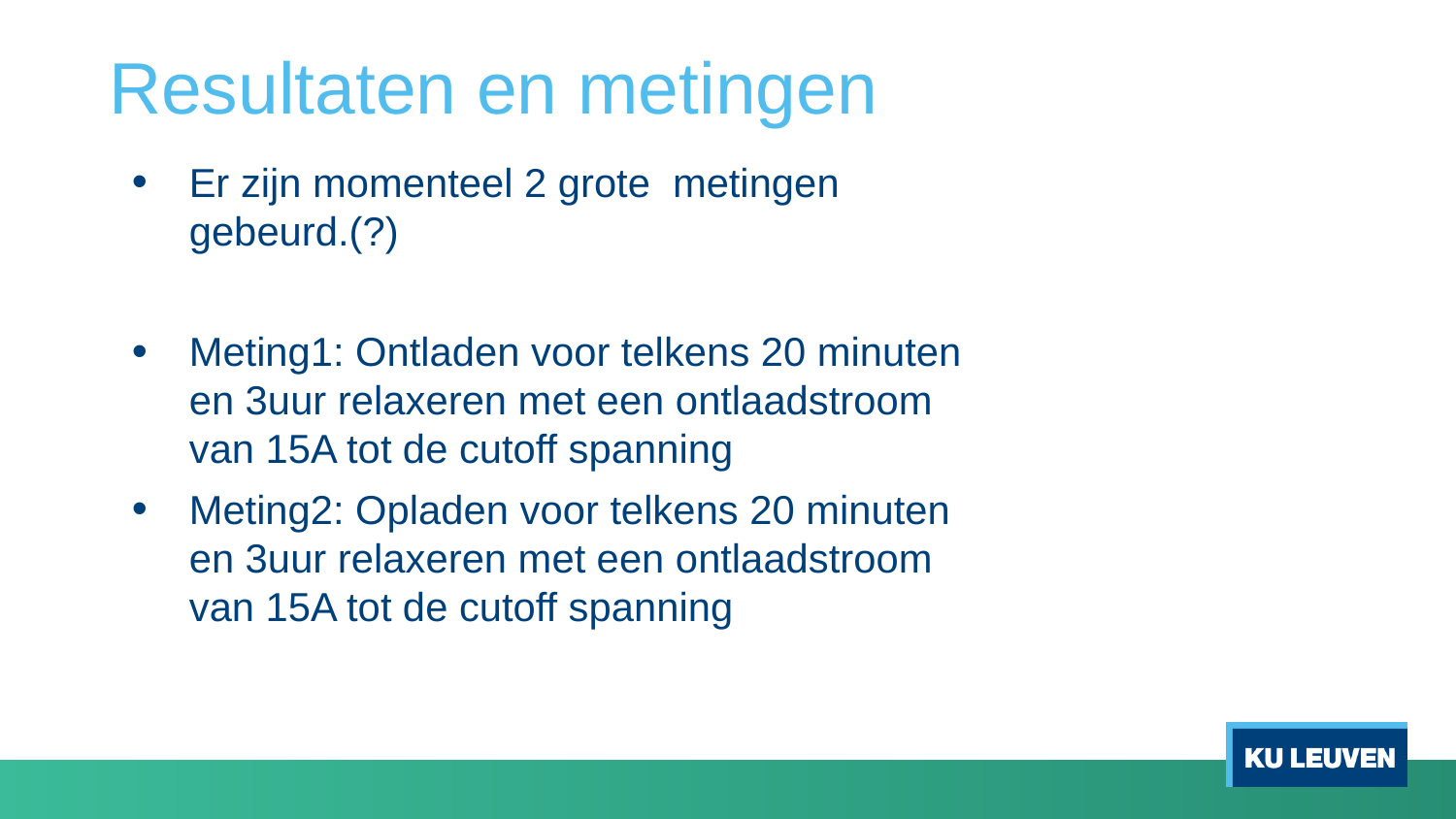

# Resultaten en metingen
Er zijn momenteel 2 grote  metingen gebeurd.(?)

Meting1: Ontladen voor telkens 20 minuten en 3uur relaxeren met een ontlaadstroom van 15A tot de cutoff spanning
Meting2: Opladen voor telkens 20 minuten en 3uur relaxeren met een ontlaadstroom van 15A tot de cutoff spanning